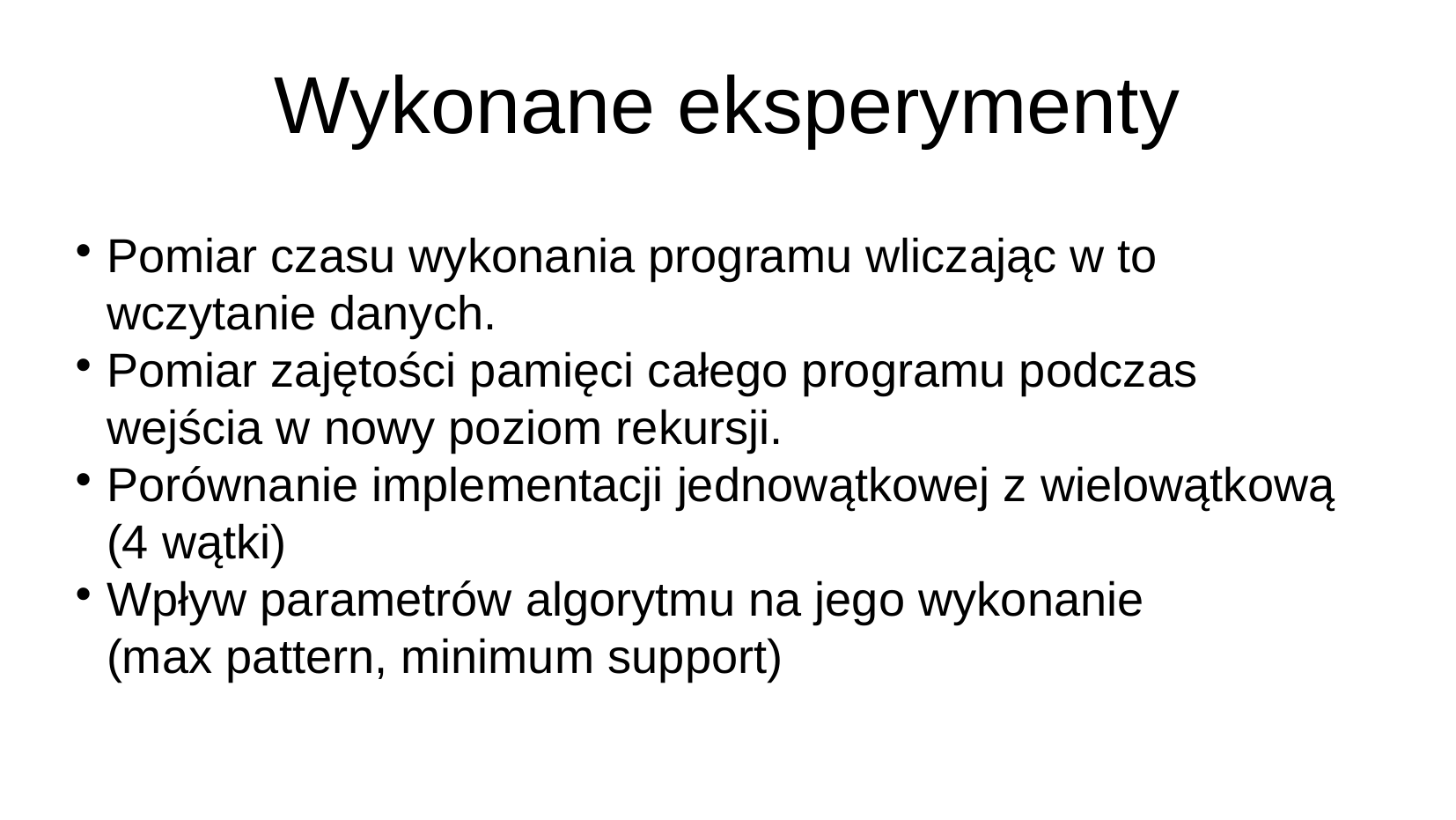

Wykonane eksperymenty
Pomiar czasu wykonania programu wliczając w to wczytanie danych.
Pomiar zajętości pamięci całego programu podczas wejścia w nowy poziom rekursji.
Porównanie implementacji jednowątkowej z wielowątkową (4 wątki)
Wpływ parametrów algorytmu na jego wykonanie
(max pattern, minimum support)